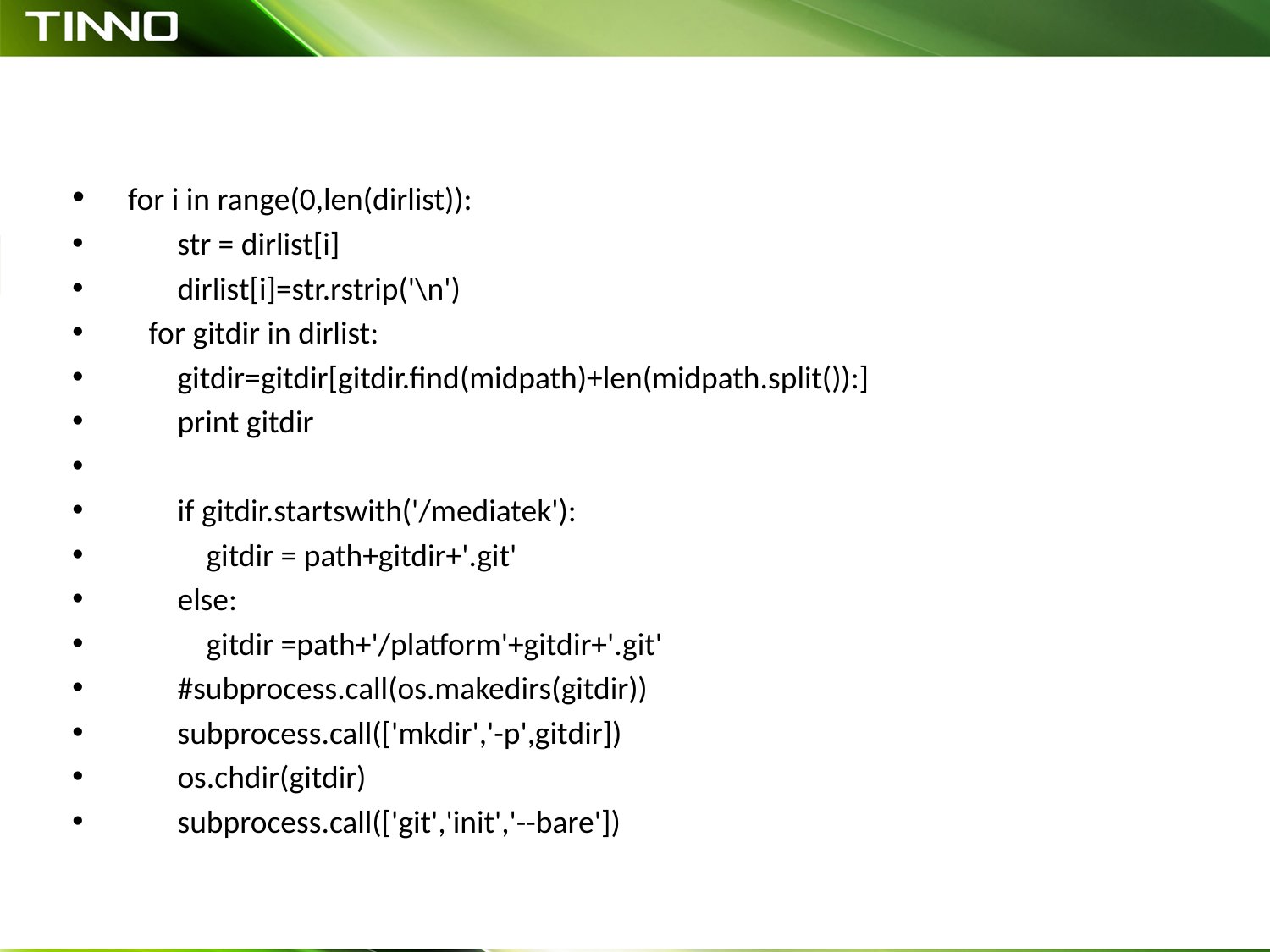

for i in range(0,len(dirlist)):
        str = dirlist[i]
        dirlist[i]=str.rstrip('\n')
    for gitdir in dirlist:
        gitdir=gitdir[gitdir.find(midpath)+len(midpath.split()):]
        print gitdir

        if gitdir.startswith('/mediatek'):
            gitdir = path+gitdir+'.git'
        else:
            gitdir =path+'/platform'+gitdir+'.git'
        #subprocess.call(os.makedirs(gitdir))
        subprocess.call(['mkdir','-p',gitdir])
        os.chdir(gitdir)
        subprocess.call(['git','init','--bare'])